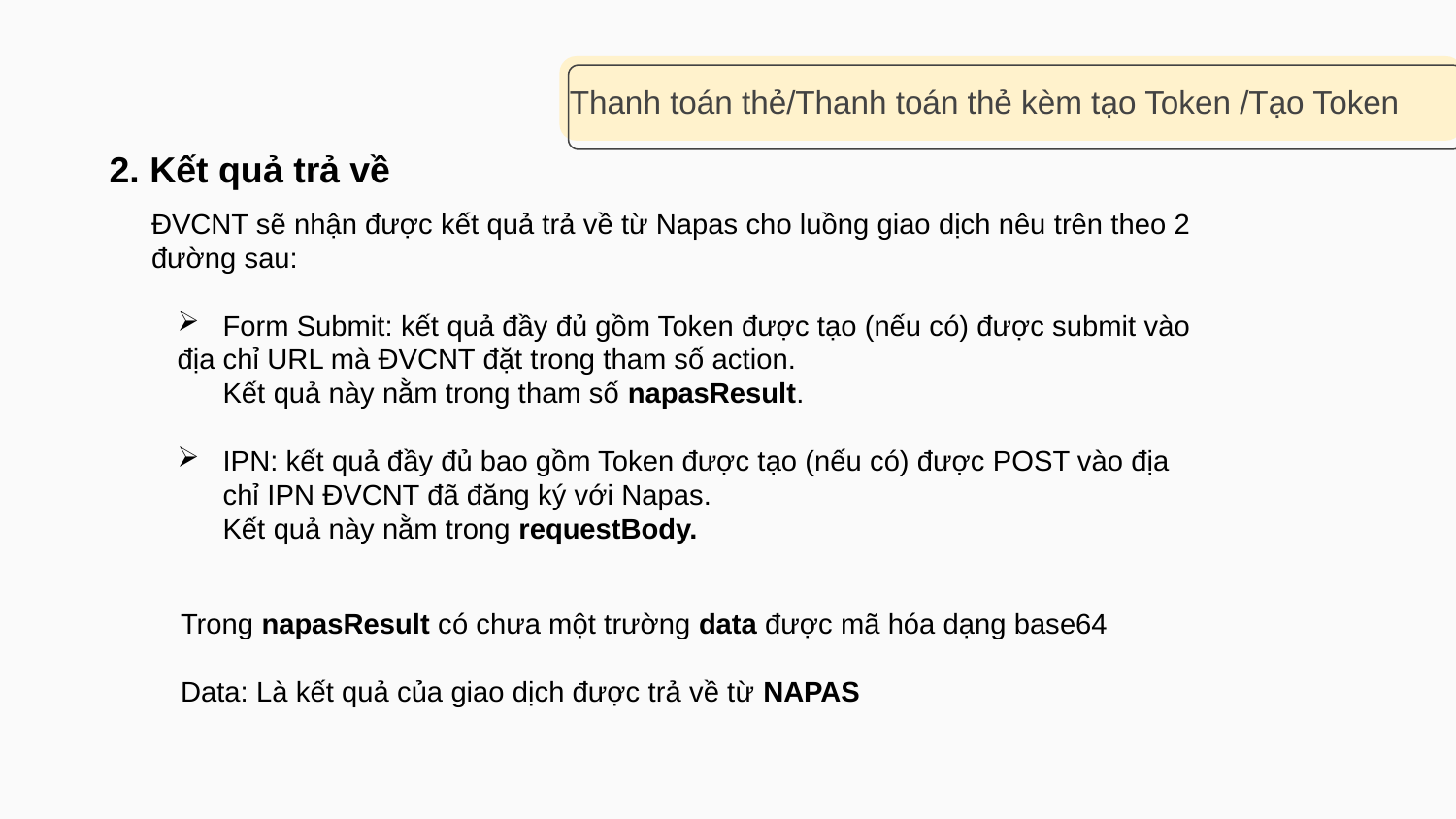

# Thanh toán thẻ/Thanh toán thẻ kèm tạo Token /Tạo Token
2. Kết quả trả về
ĐVCNT sẽ nhận được kết quả trả về từ Napas cho luồng giao dịch nêu trên theo 2
đường sau:

Form Submit: kết quả đầy đủ gồm Token được tạo (nếu có) được submit vào
địa chỉ URL mà ĐVCNT đặt trong tham số action.
	Kết quả này nằm trong tham số napasResult.

IPN: kết quả đầy đủ bao gồm Token được tạo (nếu có) được POST vào địa chỉ IPN ĐVCNT đã đăng ký với Napas.
	Kết quả này nằm trong requestBody.

Trong napasResult có chưa một trường data được mã hóa dạng base64

Data: Là kết quả của giao dịch được trả về từ NAPAS